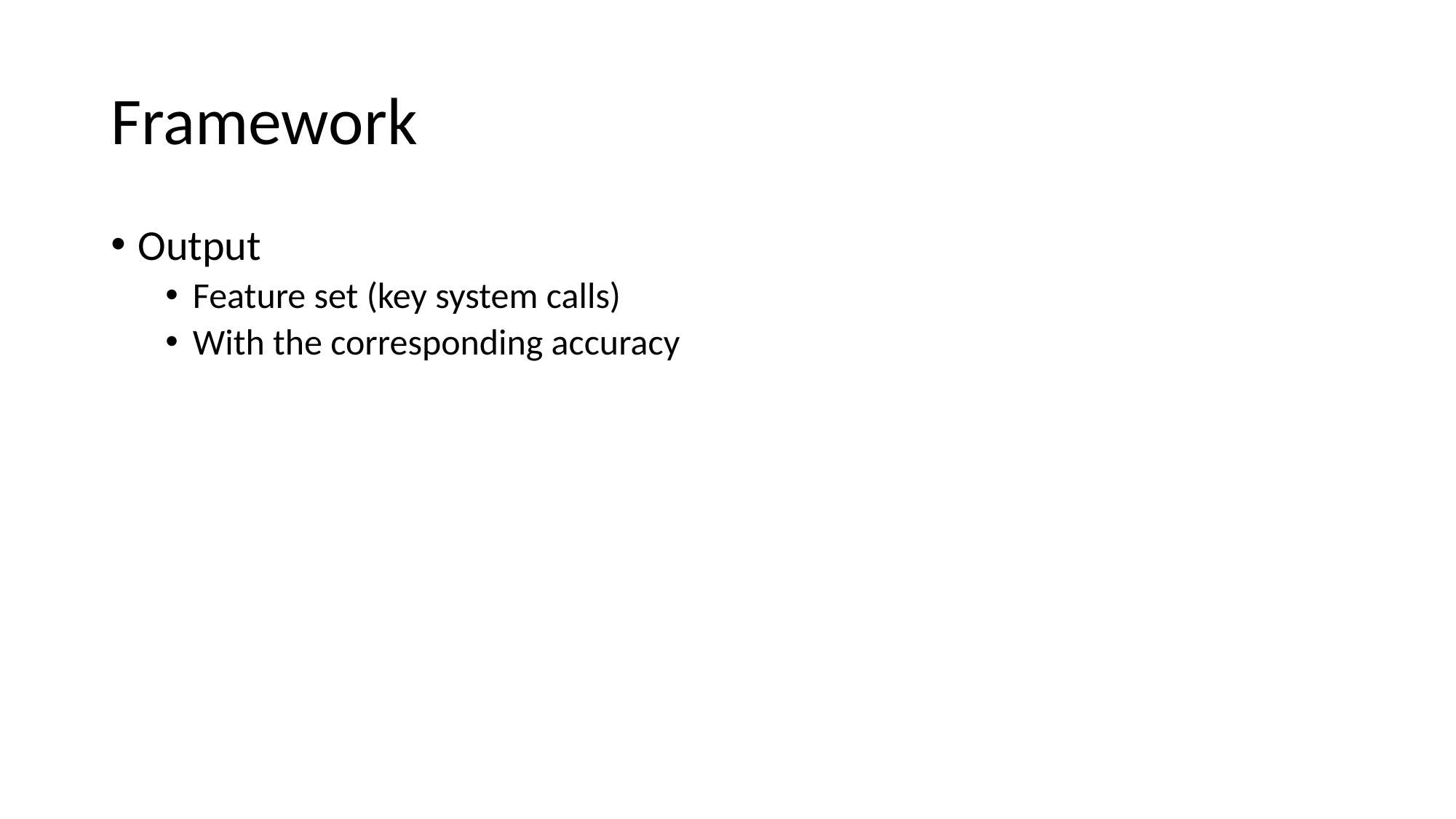

# Framework
Output
Feature set (key system calls)
With the corresponding accuracy